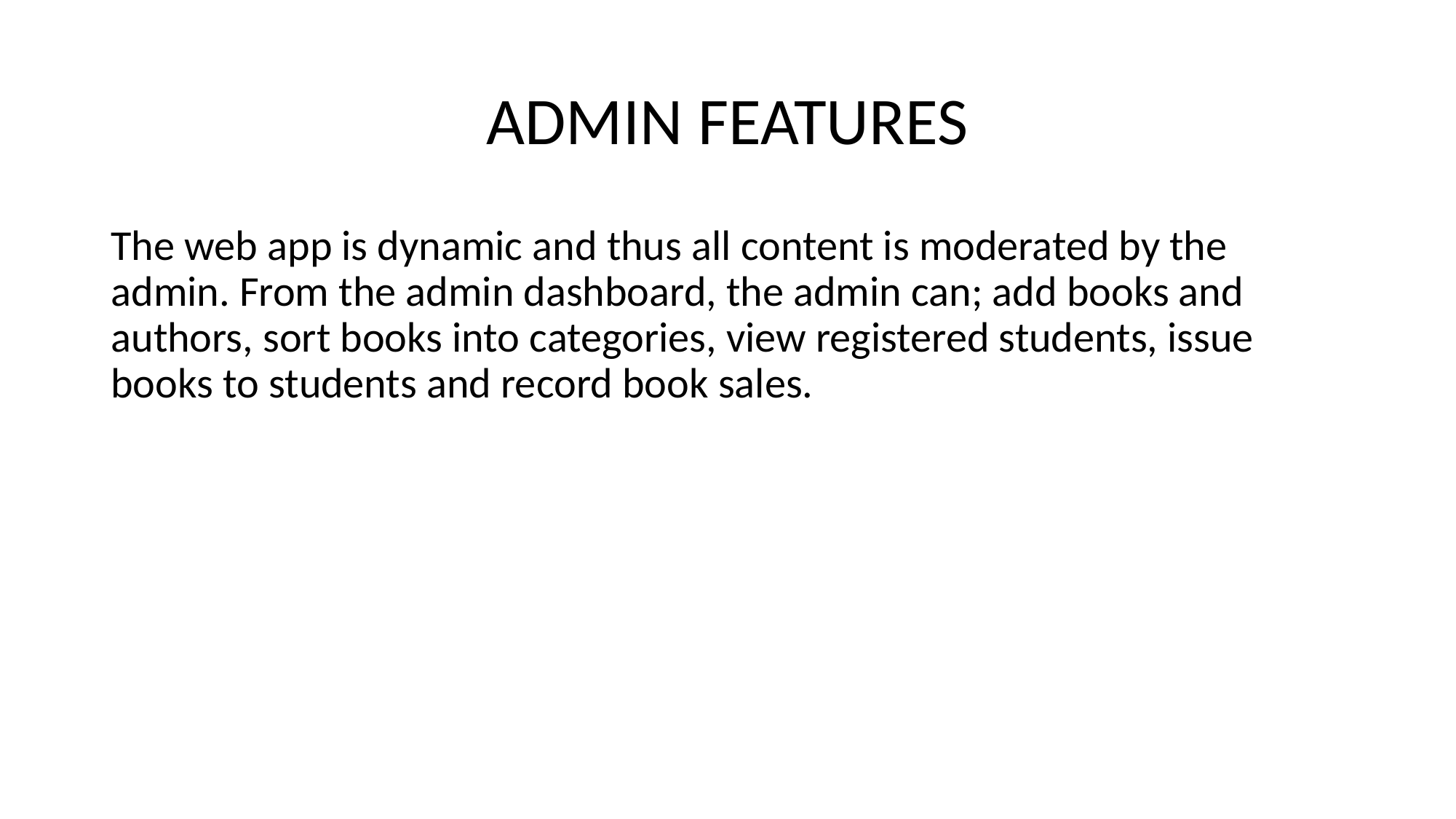

# ADMIN FEATURES
The web app is dynamic and thus all content is moderated by the admin. From the admin dashboard, the admin can; add books and authors, sort books into categories, view registered students, issue books to students and record book sales.